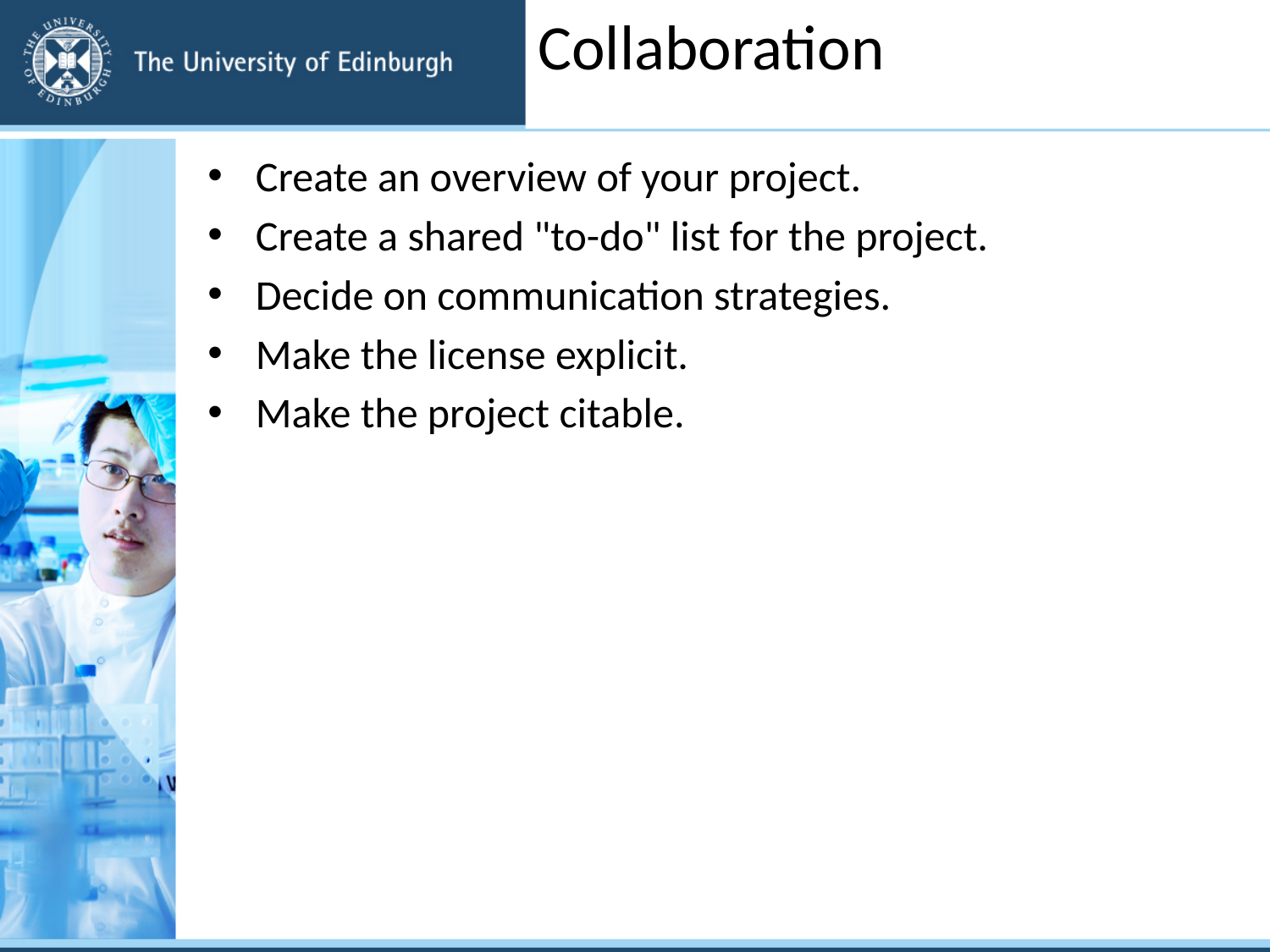

Collaboration
Create an overview of your project.
Create a shared "to-do" list for the project.
Decide on communication strategies.
Make the license explicit.
Make the project citable.